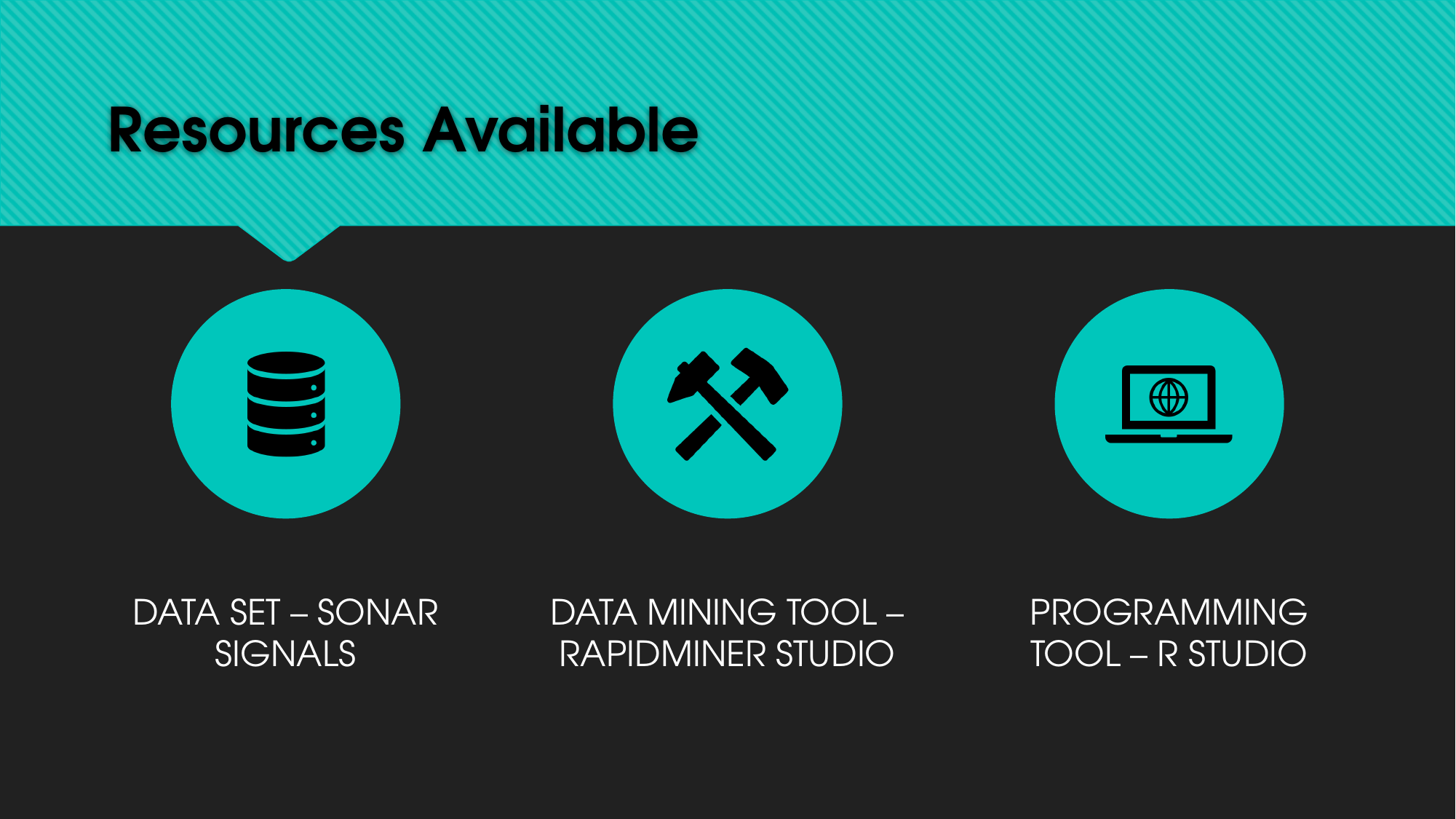

# Resources Available
DATA SET – Sonar Signals
DATA MININg TOOL – Rapidminer Studio
Programming tool – R studio